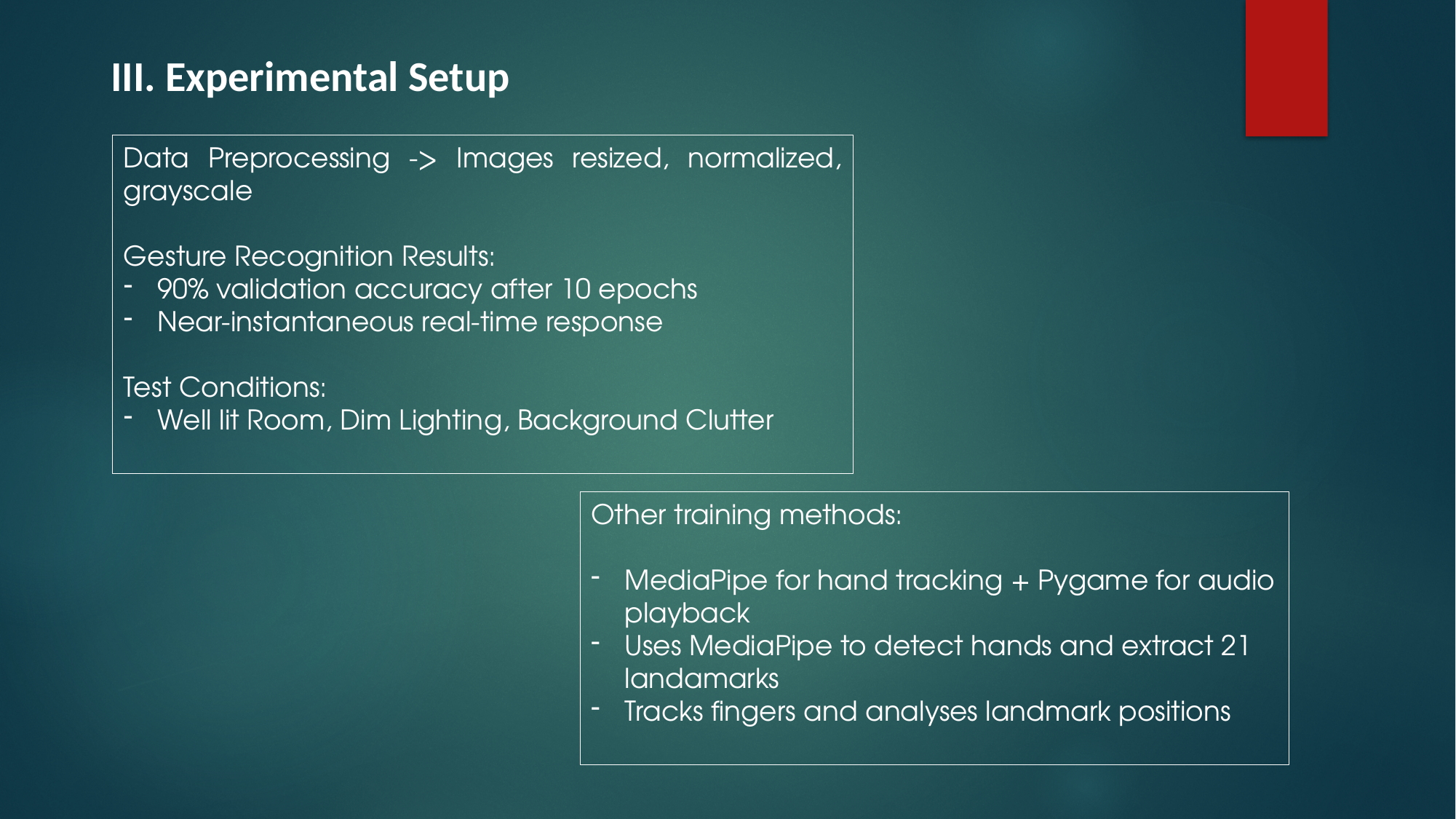

III. Experimental Setup
Data Preprocessing -> Images resized, normalized, grayscale

Gesture Recognition Results:
90% validation accuracy after 10 epochs
Near-instantaneous real-time response

Test Conditions:
Well lit Room, Dim Lighting, Background Clutter

Other training methods:

MediaPipe for hand tracking + Pygame for audio playback
Uses MediaPipe to detect hands and extract 21 landamarks
Tracks fingers and analyses landmark positions